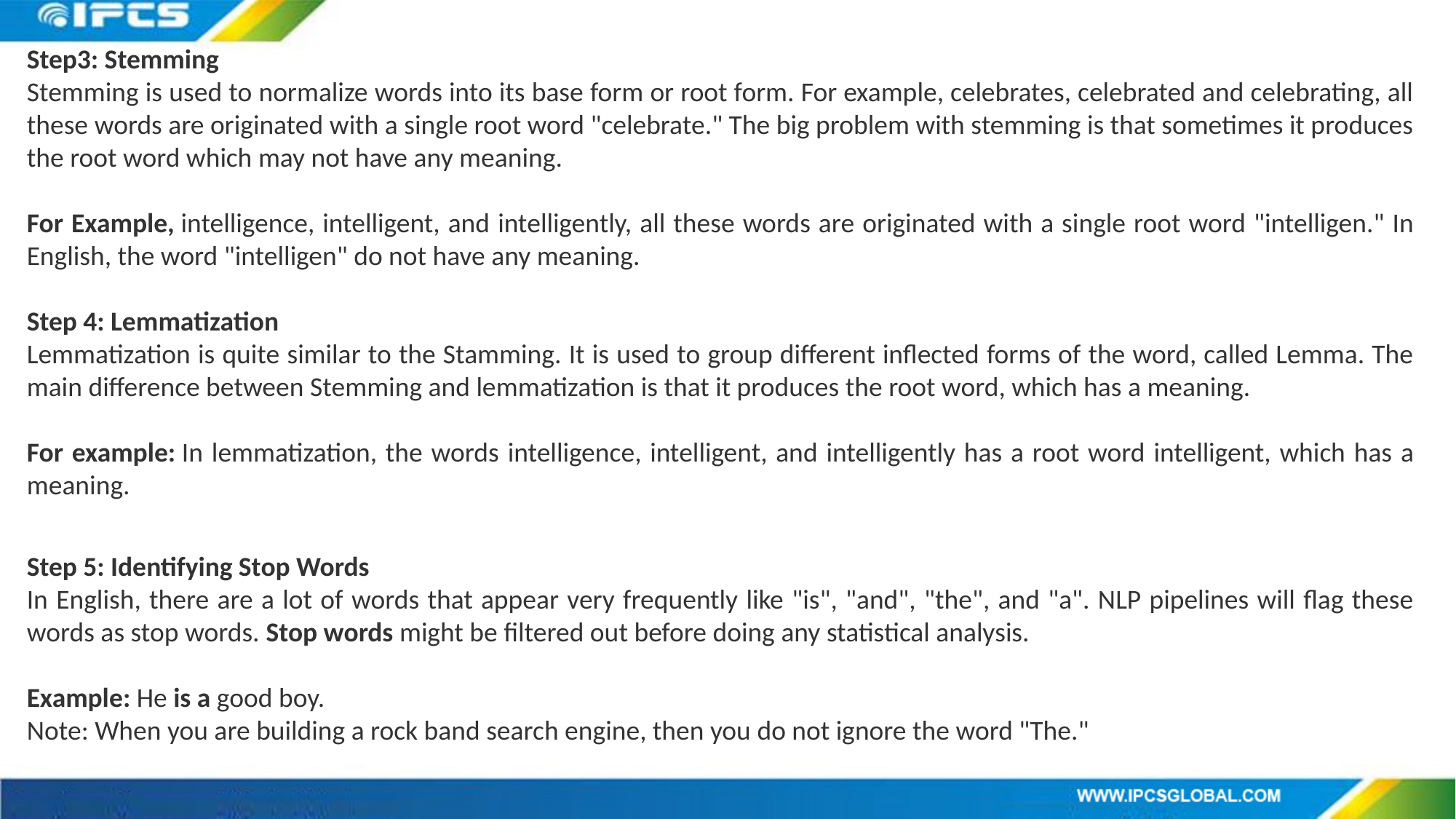

Step3: Stemming
Stemming is used to normalize words into its base form or root form. For example, celebrates, celebrated and celebrating, all these words are originated with a single root word "celebrate." The big problem with stemming is that sometimes it produces the root word which may not have any meaning.

For Example, intelligence, intelligent, and intelligently, all these words are originated with a single root word "intelligen." In English, the word "intelligen" do not have any meaning.

Step 4: Lemmatization
Lemmatization is quite similar to the Stamming. It is used to group different inflected forms of the word, called Lemma. The main difference between Stemming and lemmatization is that it produces the root word, which has a meaning.

For example: In lemmatization, the words intelligence, intelligent, and intelligently has a root word intelligent, which has a meaning.

Step 5: Identifying Stop Words
In English, there are a lot of words that appear very frequently like "is", "and", "the", and "a". NLP pipelines will flag these words as stop words. Stop words might be filtered out before doing any statistical analysis.

Example: He is a good boy.
Note: When you are building a rock band search engine, then you do not ignore the word "The."